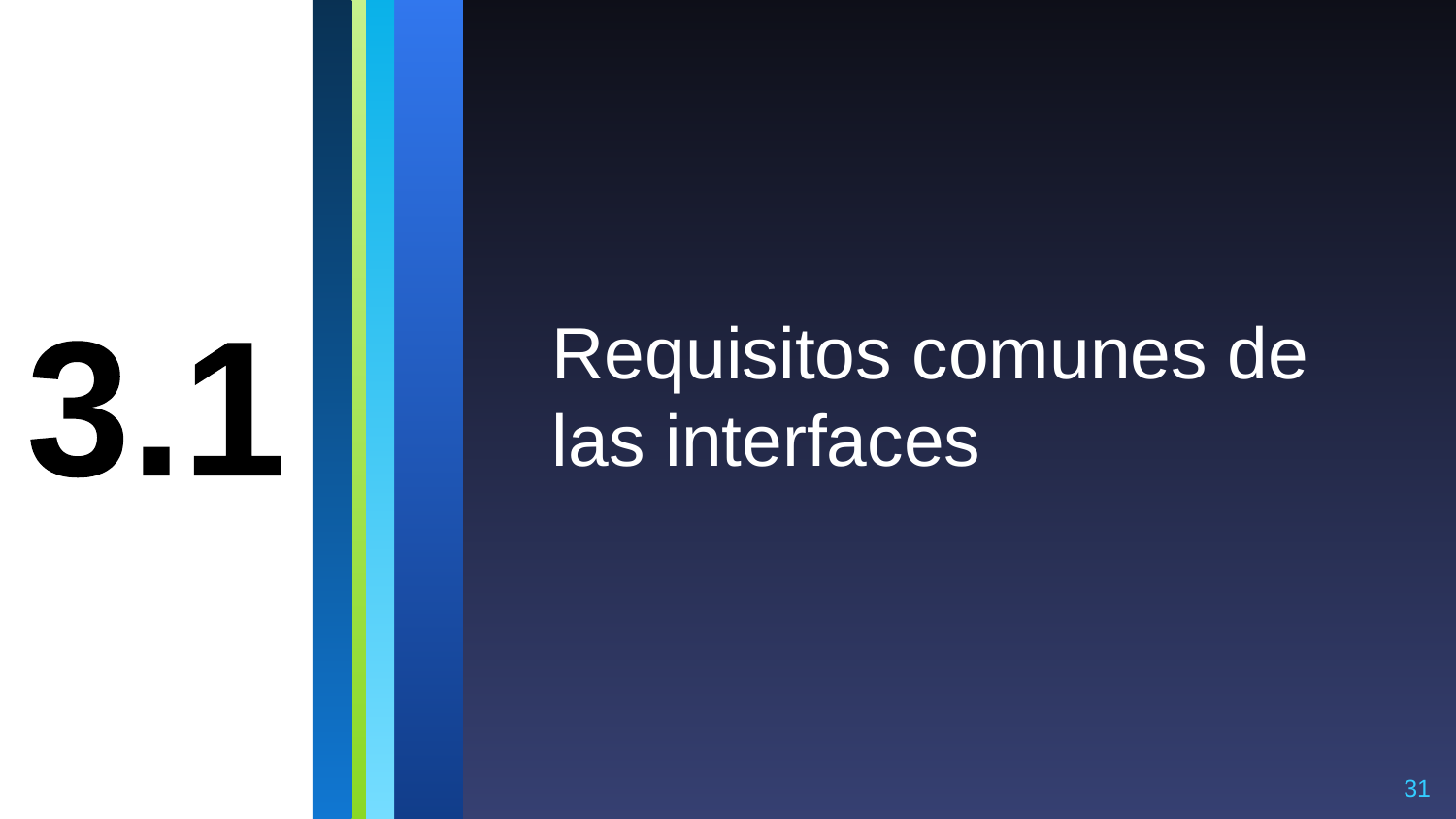

# Requisitos comunes de las interfaces
3.1
31